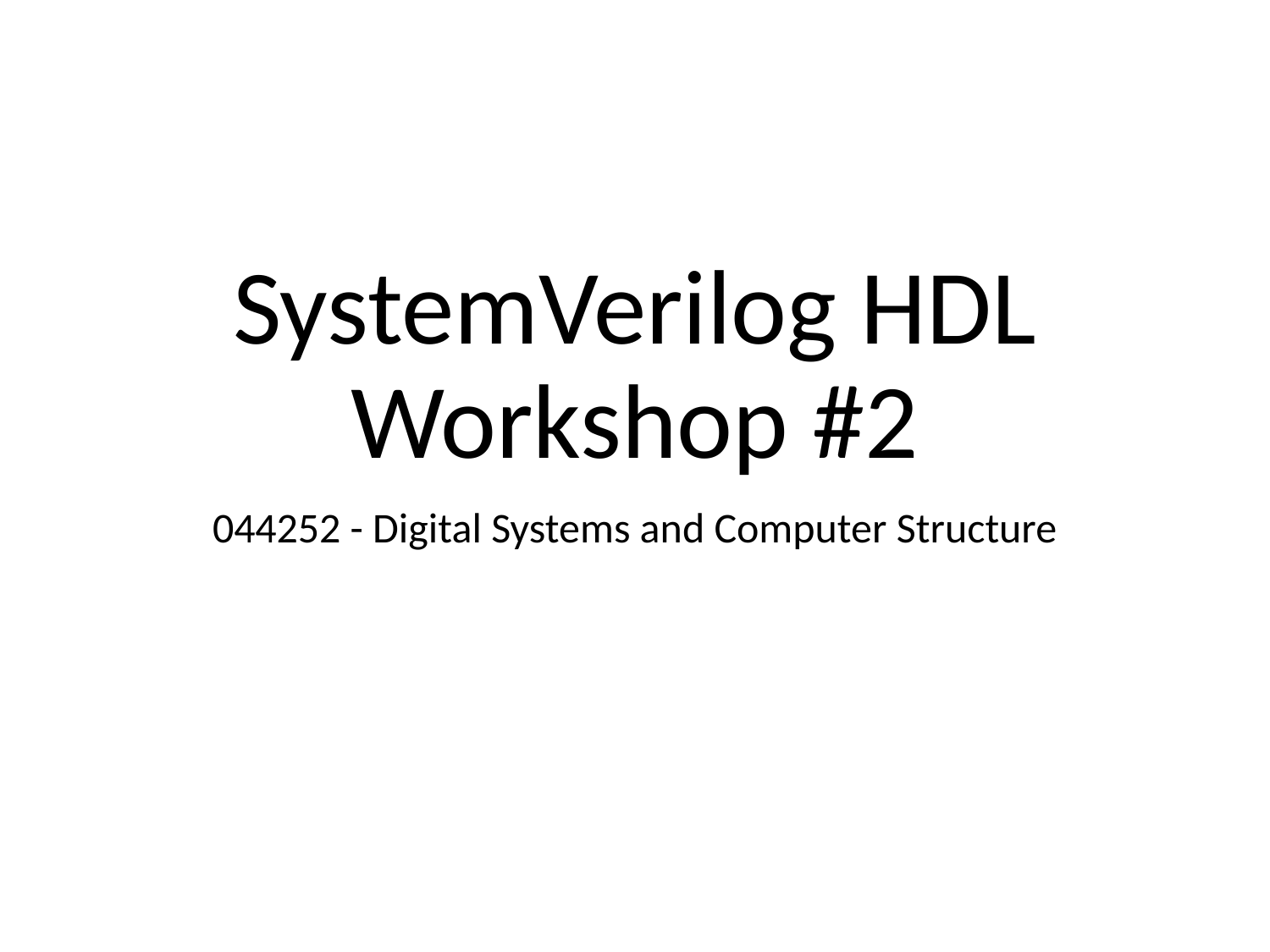

# SystemVerilog HDL Workshop #2
044252 - Digital Systems and Computer Structure